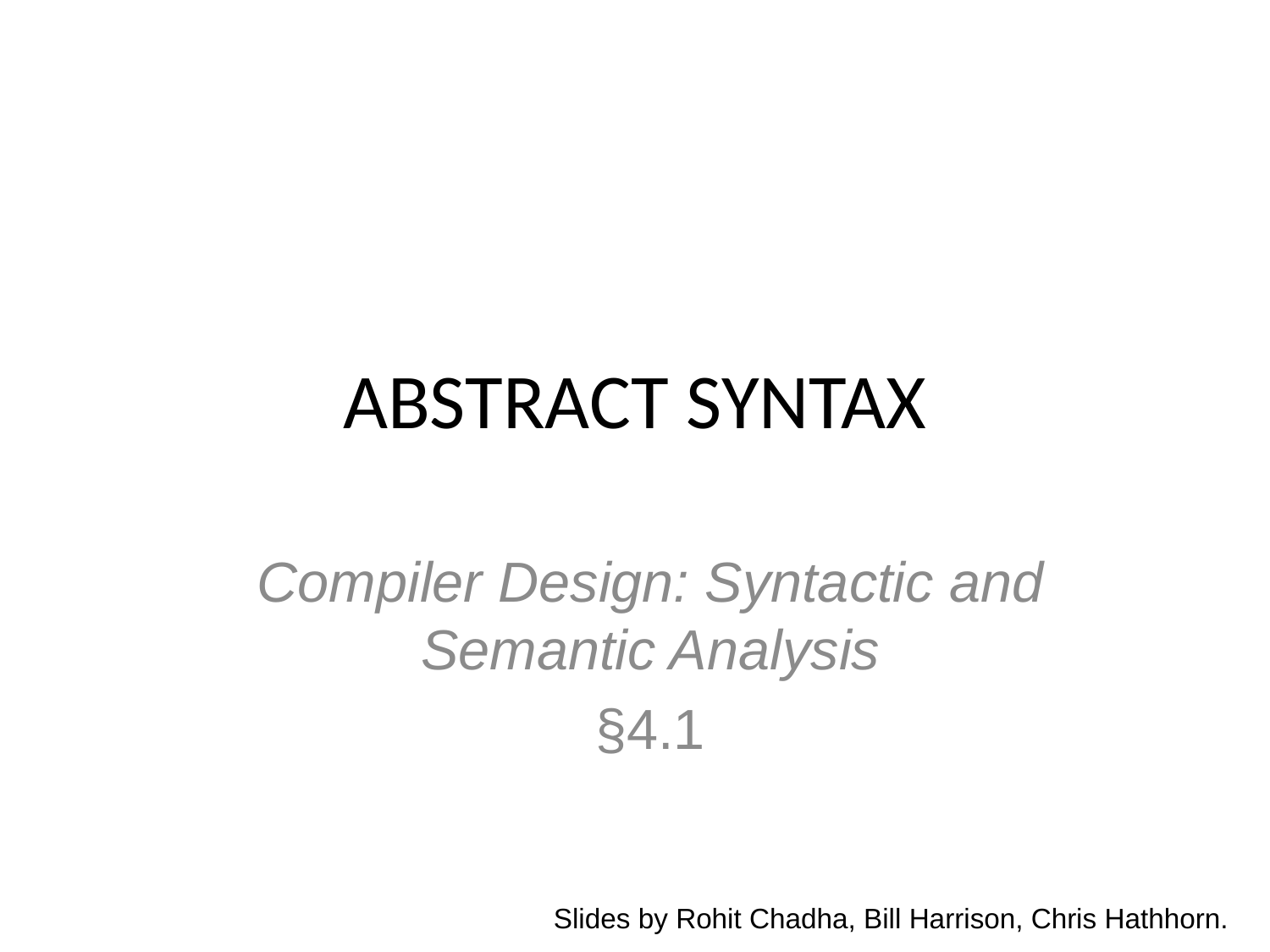

# ABSTRACT SYNTAX
Compiler Design: Syntactic and Semantic Analysis
§4.1

Slides by Rohit Chadha, Bill Harrison, Chris Hathhorn.